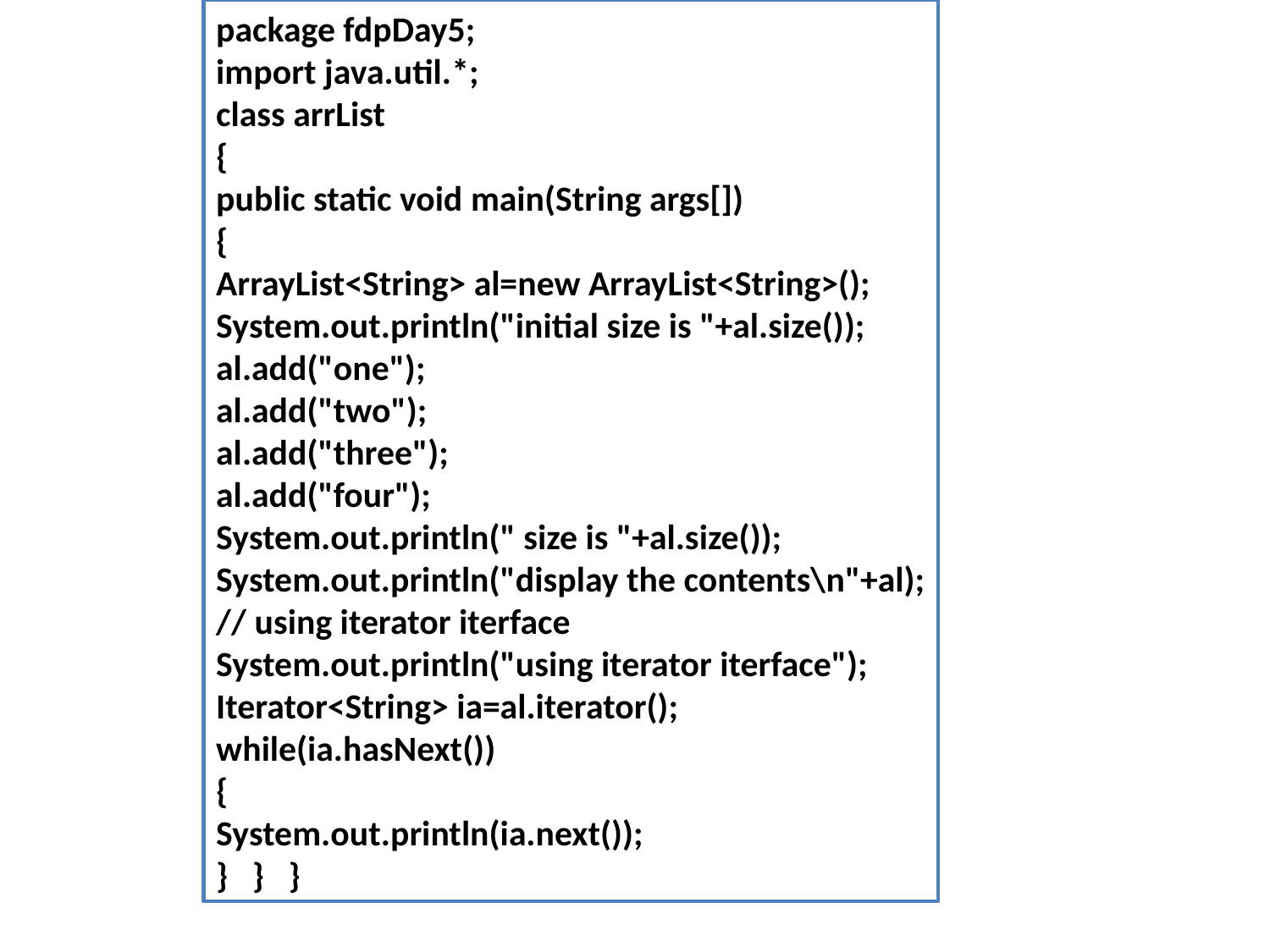

package fdpDay5;
import java.util.*;
class arrList
{
public static void main(String args[])
{
ArrayList<String> al=new ArrayList<String>();
System.out.println("initial size is "+al.size());
al.add("one");
al.add("two");
al.add("three");
al.add("four");
System.out.println(" size is "+al.size());
System.out.println("display the contents\n"+al);
// using iterator iterface
System.out.println("using iterator iterface");
Iterator<String> ia=al.iterator();
while(ia.hasNext())
{
System.out.println(ia.next());
}   }   }
#